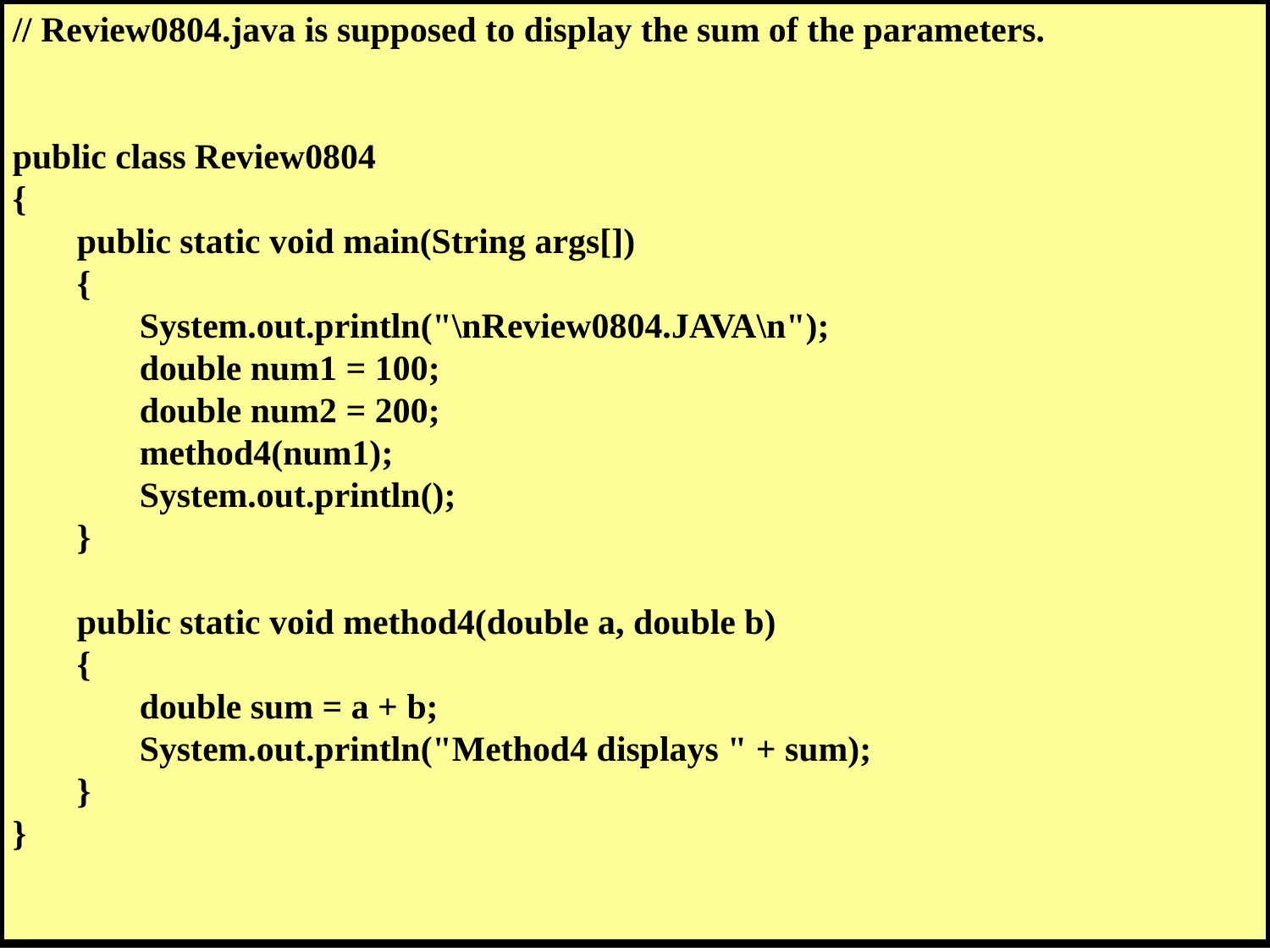

// Review0804.java is supposed to display the sum of the parameters.

public class Review0804
{
	public static void main(String args[])
	{
		System.out.println("\nReview0804.JAVA\n");
		double num1 = 100;
		double num2 = 200;
		method4(num1);
		System.out.println();
	}

	public static void method4(double a, double b)
	{
		double sum = a + b;
		System.out.println("Method4 displays " + sum);
	}
}